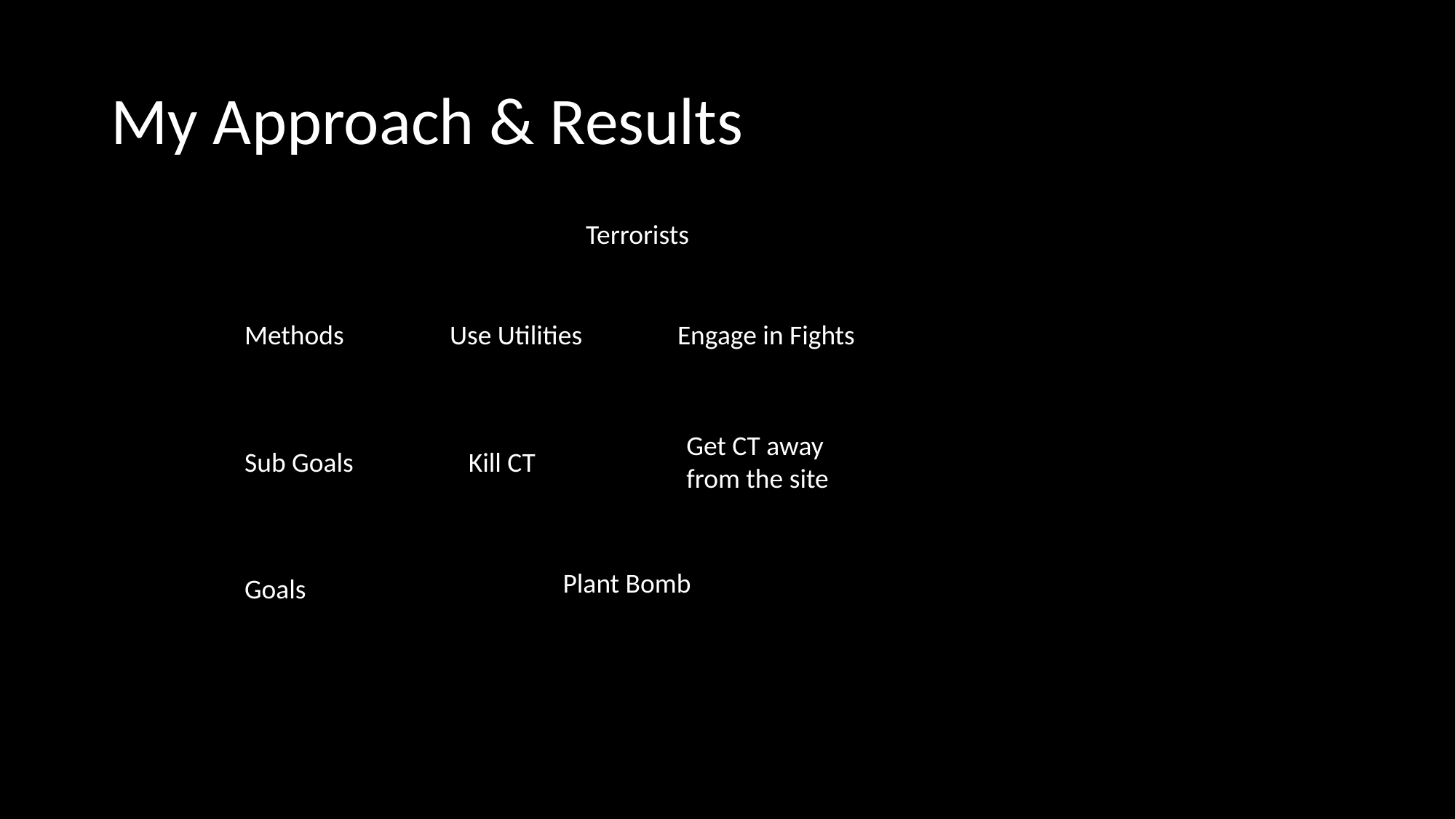

# My Approach & Results
Terrorists
Methods
Use Utilities
Engage in Fights
Get CT away from the site
Sub Goals
Kill CT
Plant Bomb
Goals